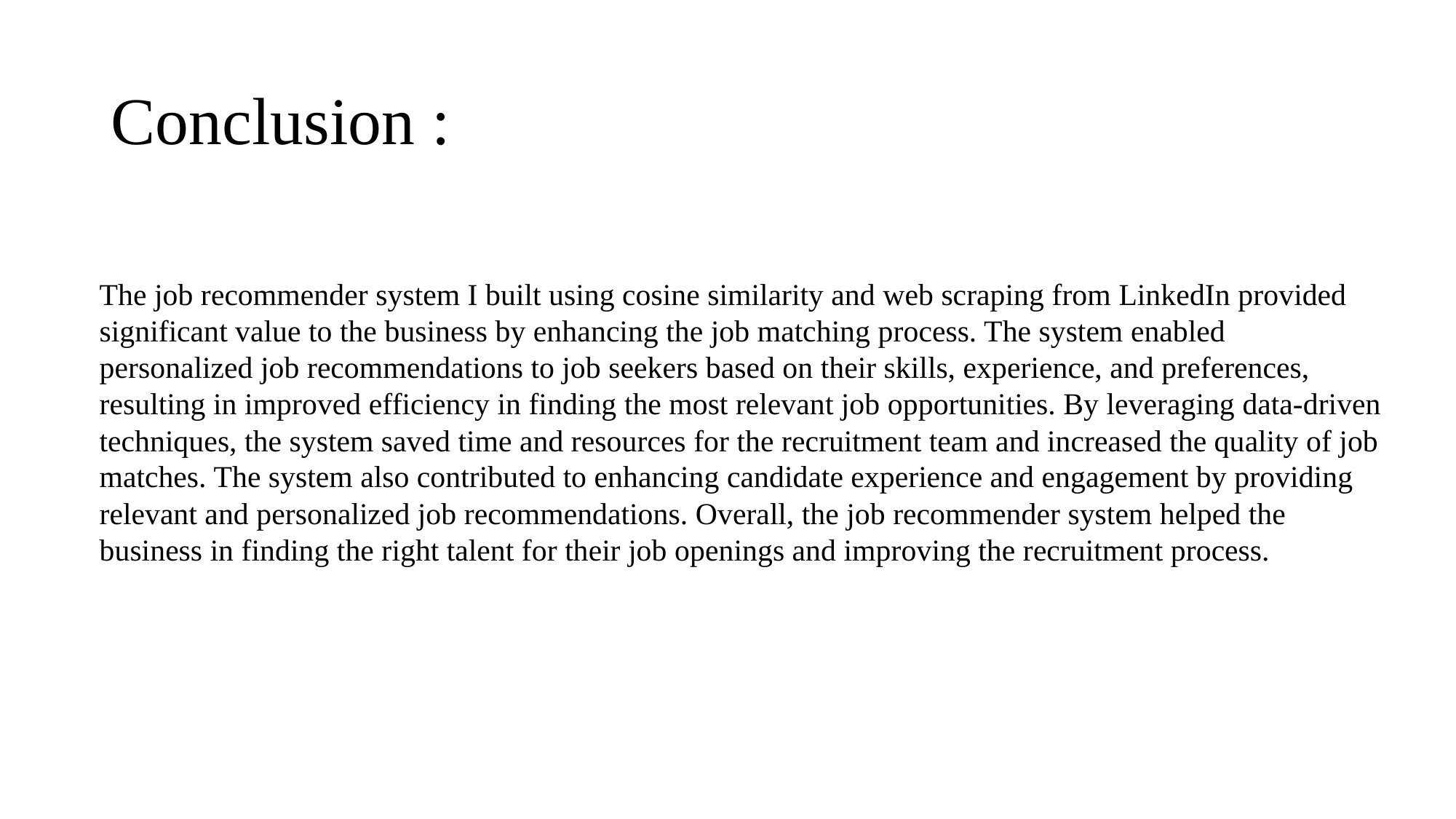

# Conclusion :
The job recommender system I built using cosine similarity and web scraping from LinkedIn provided significant value to the business by enhancing the job matching process. The system enabled personalized job recommendations to job seekers based on their skills, experience, and preferences, resulting in improved efficiency in finding the most relevant job opportunities. By leveraging data-driven techniques, the system saved time and resources for the recruitment team and increased the quality of job matches. The system also contributed to enhancing candidate experience and engagement by providing relevant and personalized job recommendations. Overall, the job recommender system helped the business in finding the right talent for their job openings and improving the recruitment process.